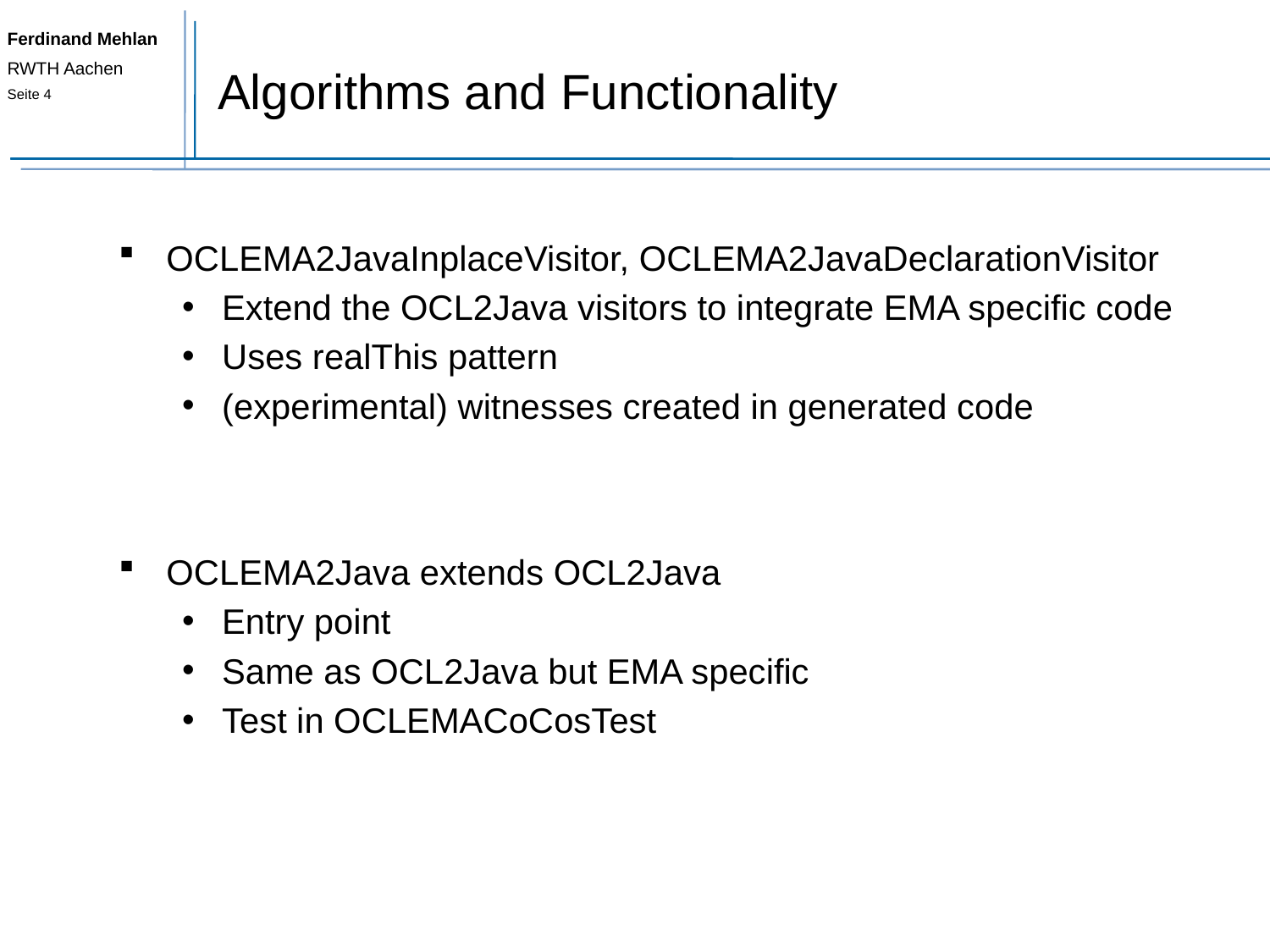

# Algorithms and Functionality

OCLEMA2JavaInplaceVisitor, OCLEMA2JavaDeclarationVisitor
Extend the OCL2Java visitors to integrate EMA specific code
Uses realThis pattern
(experimental) witnesses created in generated code

OCLEMA2Java extends OCL2Java
Entry point
Same as OCL2Java but EMA specific
Test in OCLEMACoCosTest